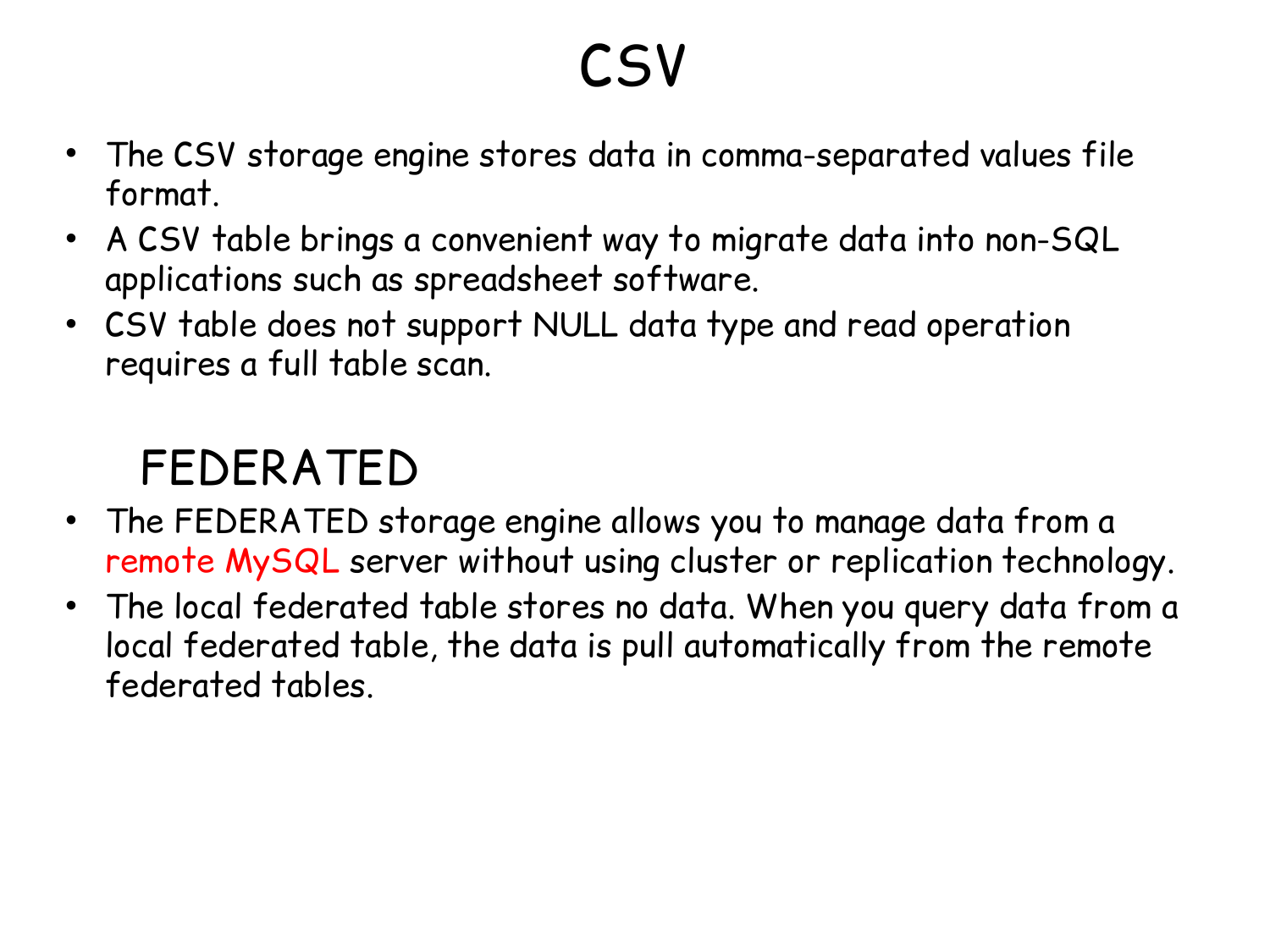

# CSV
The CSV storage engine stores data in comma-separated values file format.
A CSV table brings a convenient way to migrate data into non-SQL applications such as spreadsheet software.
CSV table does not support NULL data type and read operation requires a full table scan.

			FEDERATED
The FEDERATED storage engine allows you to manage data from a remote MySQL server without using cluster or replication technology.
The local federated table stores no data. When you query data from a local federated table, the data is pull automatically from the remote federated tables.
13